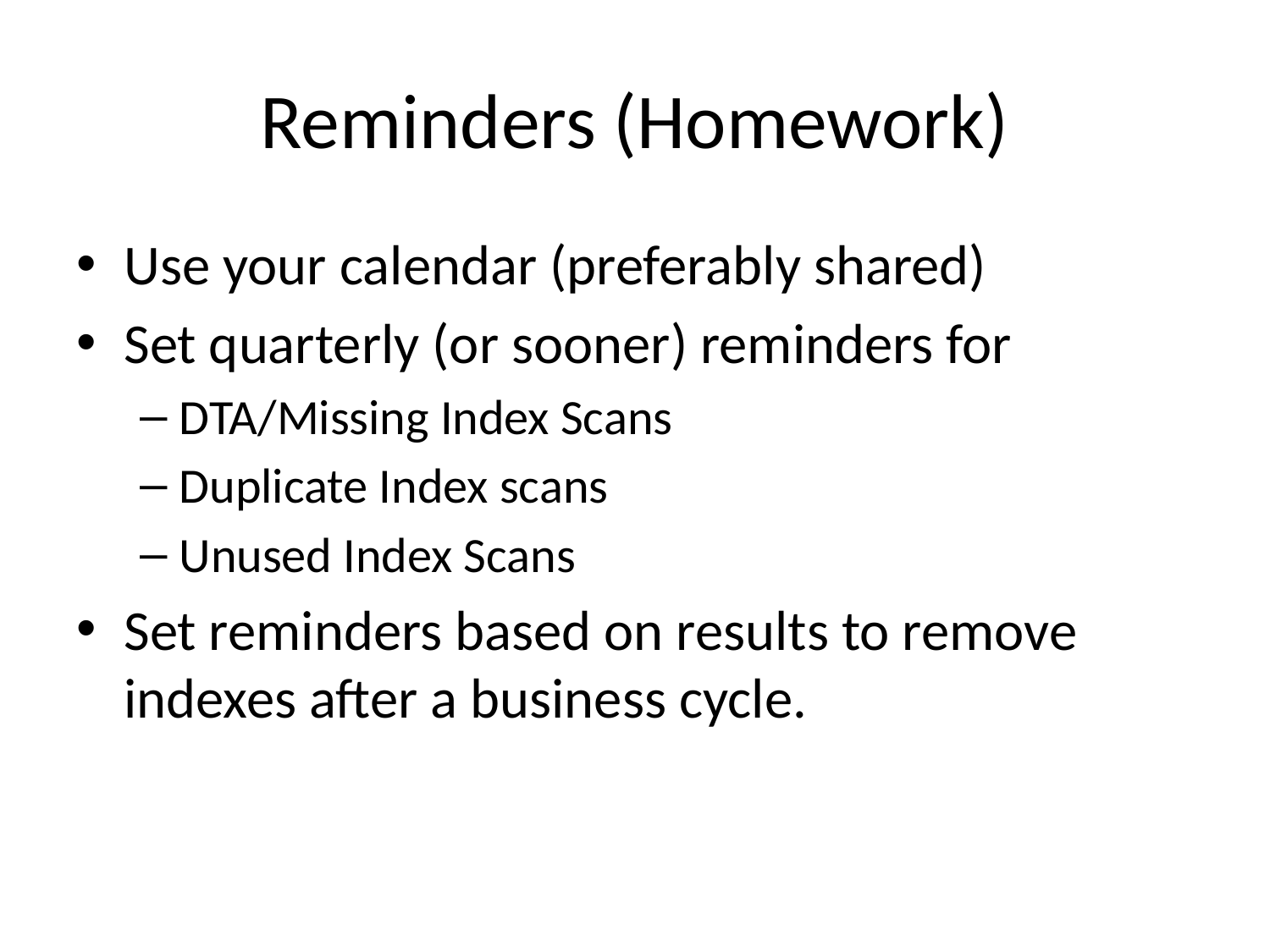

# Reminders (Homework)
Use your calendar (preferably shared)
Set quarterly (or sooner) reminders for
DTA/Missing Index Scans
Duplicate Index scans
Unused Index Scans
Set reminders based on results to remove indexes after a business cycle.